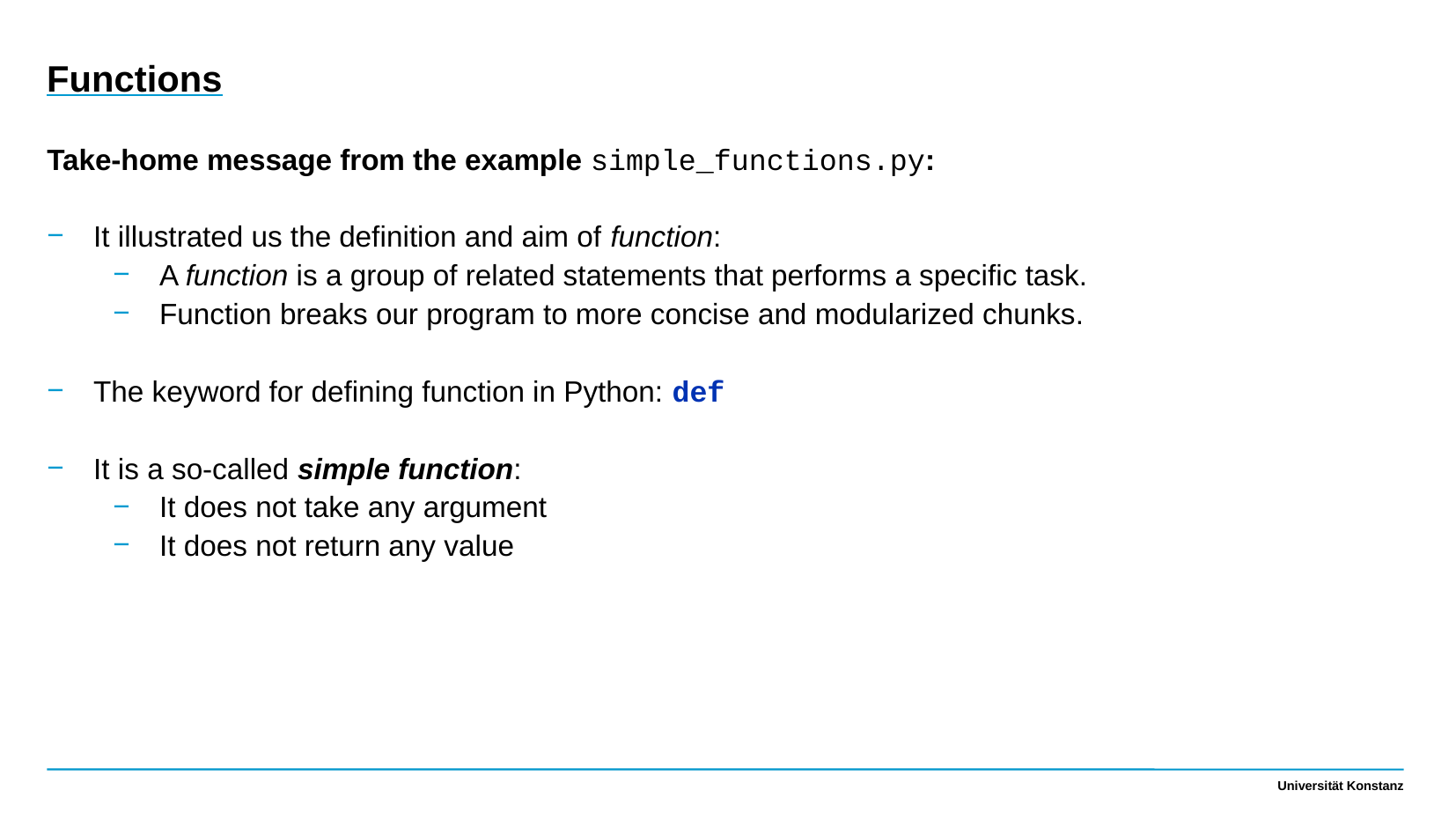

Functions
Take-home message from the example simple_functions.py:

It illustrated us the definition and aim of function:
A function is a group of related statements that performs a specific task.
Function breaks our program to more concise and modularized chunks.

The keyword for defining function in Python: def

It is a so-called simple function:
It does not take any argument
It does not return any value